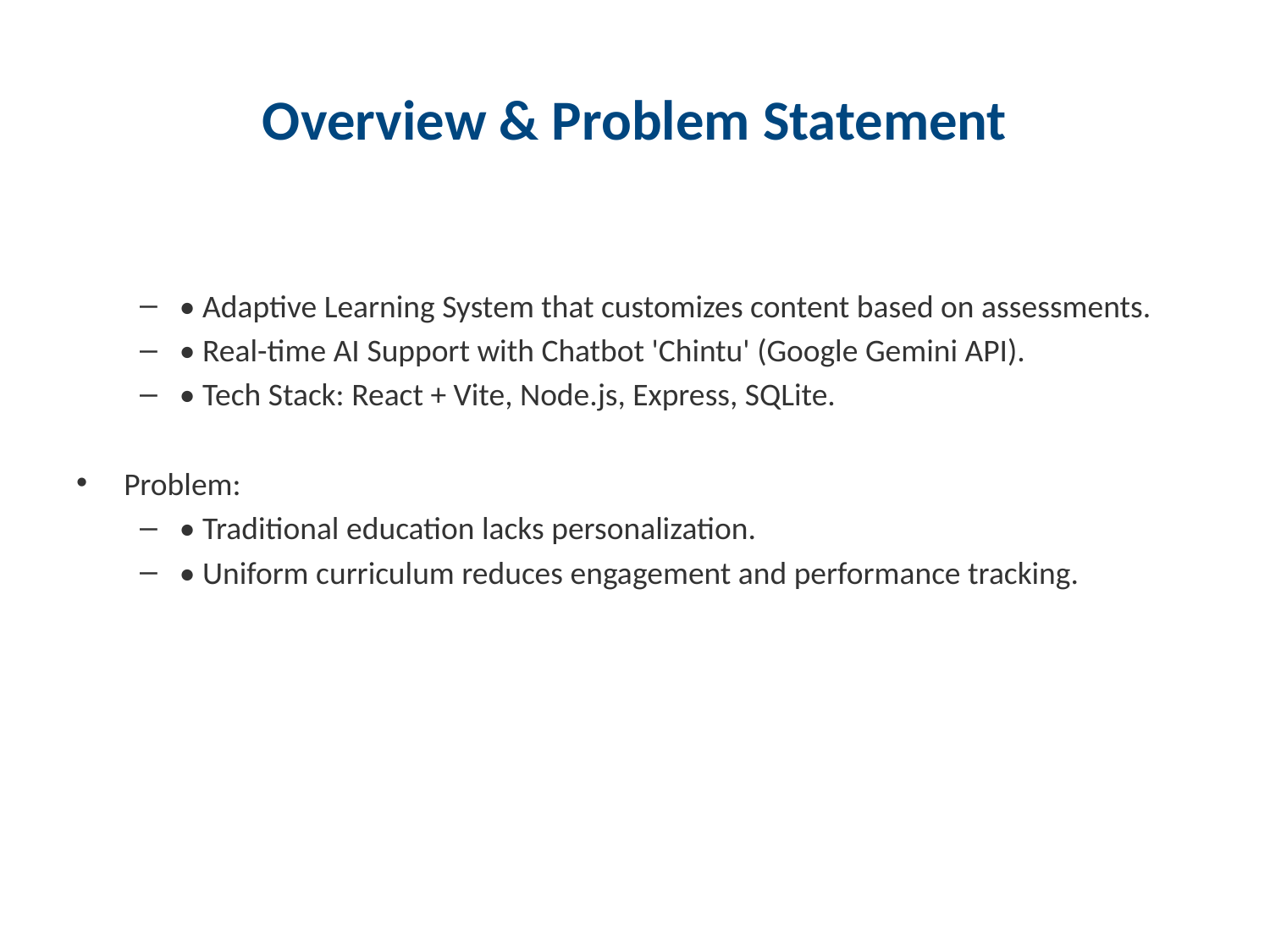

# Overview & Problem Statement

• Adaptive Learning System that customizes content based on assessments.
• Real-time AI Support with Chatbot 'Chintu' (Google Gemini API).
• Tech Stack: React + Vite, Node.js, Express, SQLite.

Problem:
• Traditional education lacks personalization.
• Uniform curriculum reduces engagement and performance tracking.